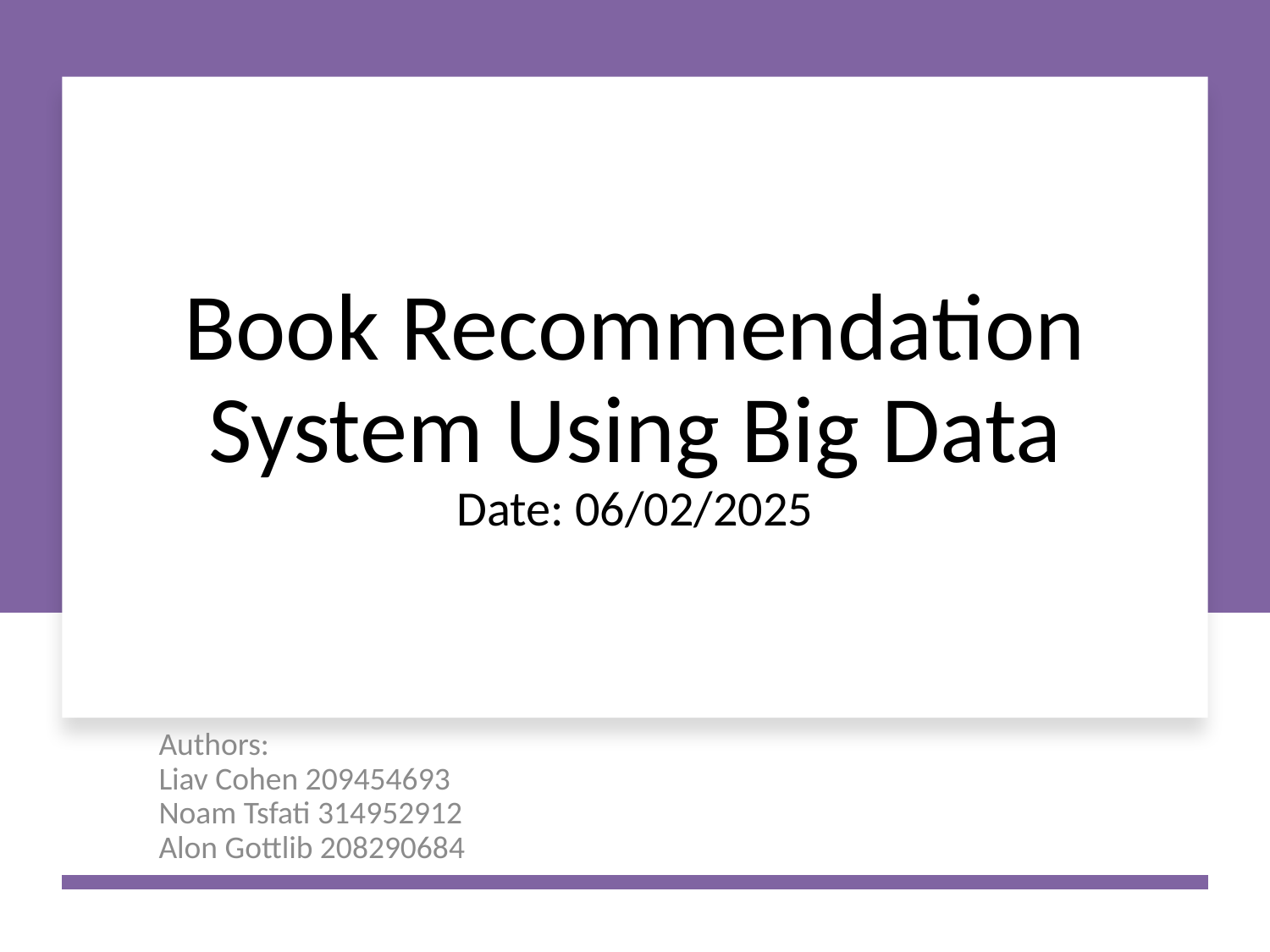

# Book Recommendation System Using Big Data Date: 06/02/2025
Authors:
Liav Cohen 209454693
Noam Tsfati 314952912
Alon Gottlib 208290684